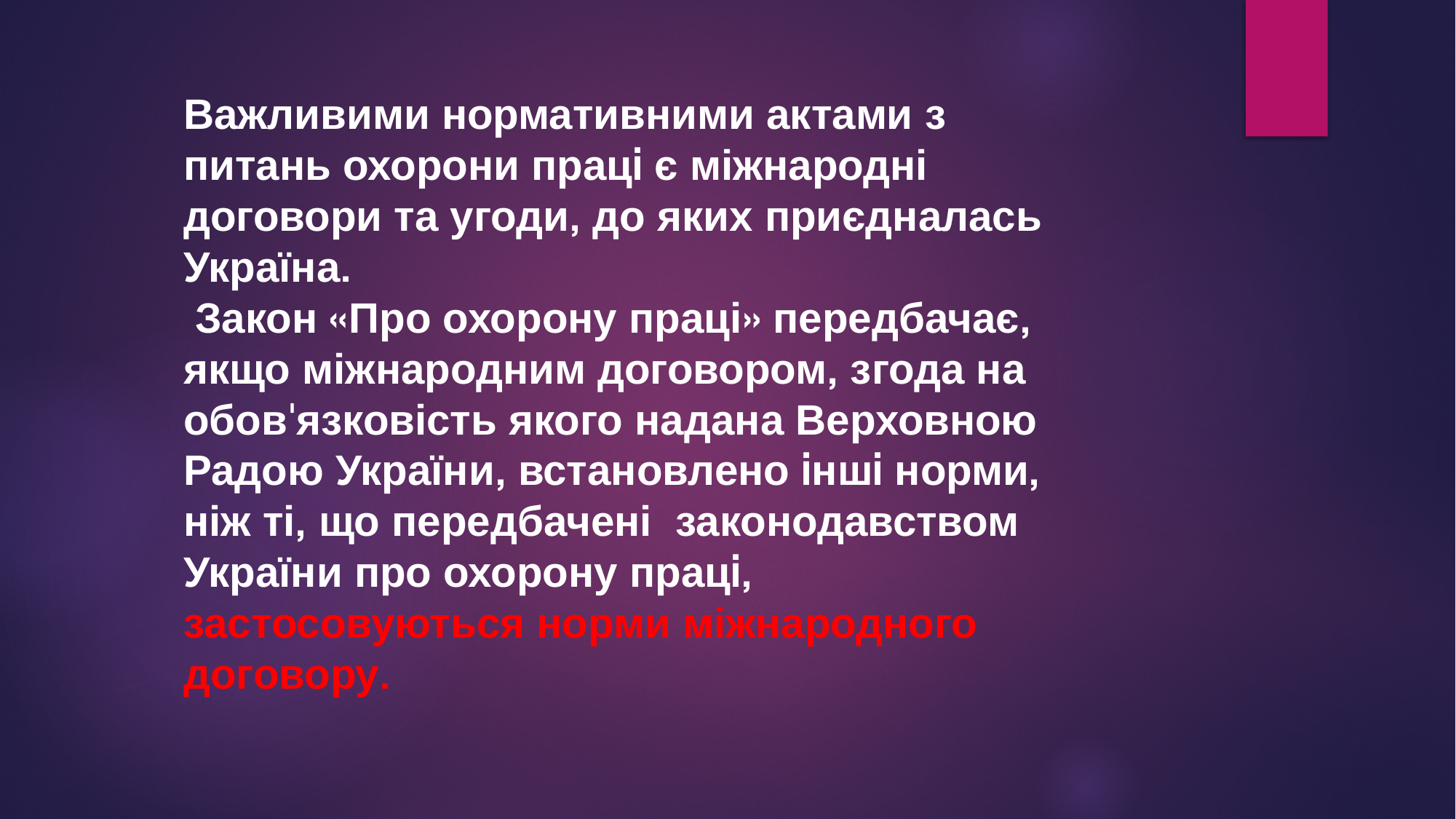

Важливими нормативними актами з питань охорони працi є міжнародні договори та угоди, до яких приєдналась Україна.
 Закон «Про охорону праці» передбачає, якщо міжнародним договором, згода на обов'язковість якого надана Верховною Радою України, встановлено iншi норми, ніж ті, що передбачені  законодавством України про охорону працi, застосовуються норми міжнародного договору.